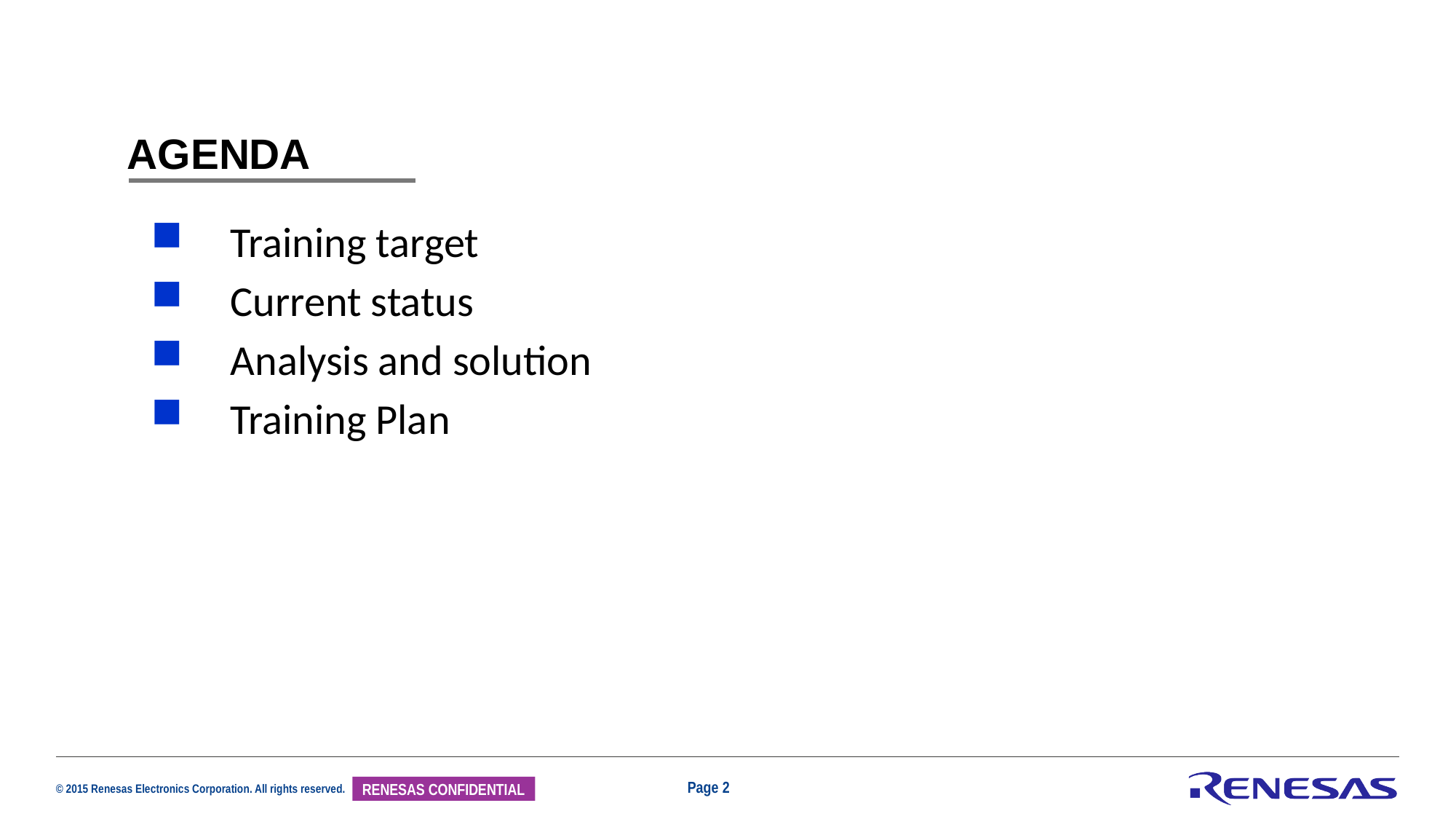

# Agenda
Training target
Current status
Analysis and solution
Training Plan
Page 2